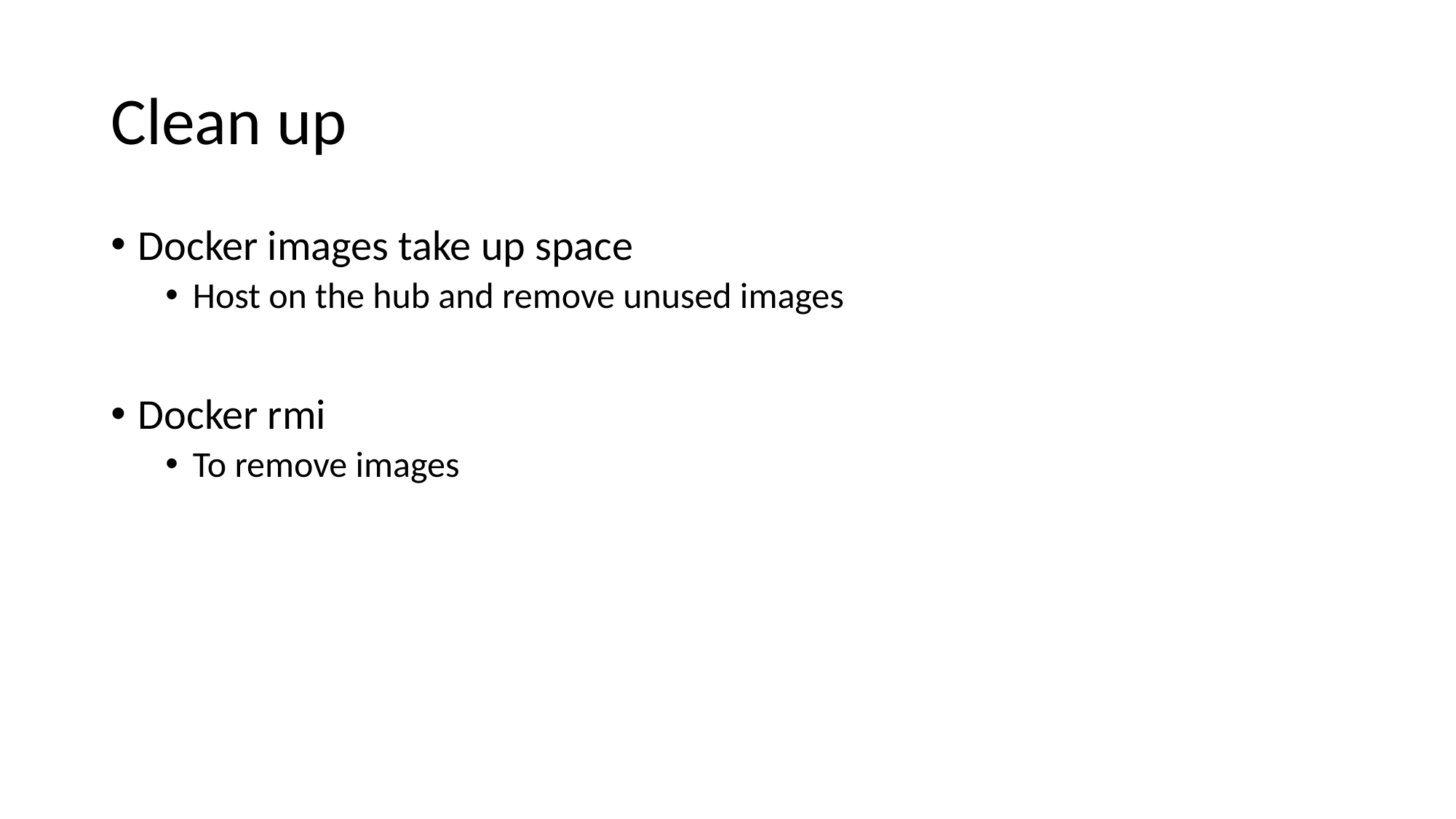

# Clean up
Docker images take up space
Host on the hub and remove unused images

Docker rmi
To remove images